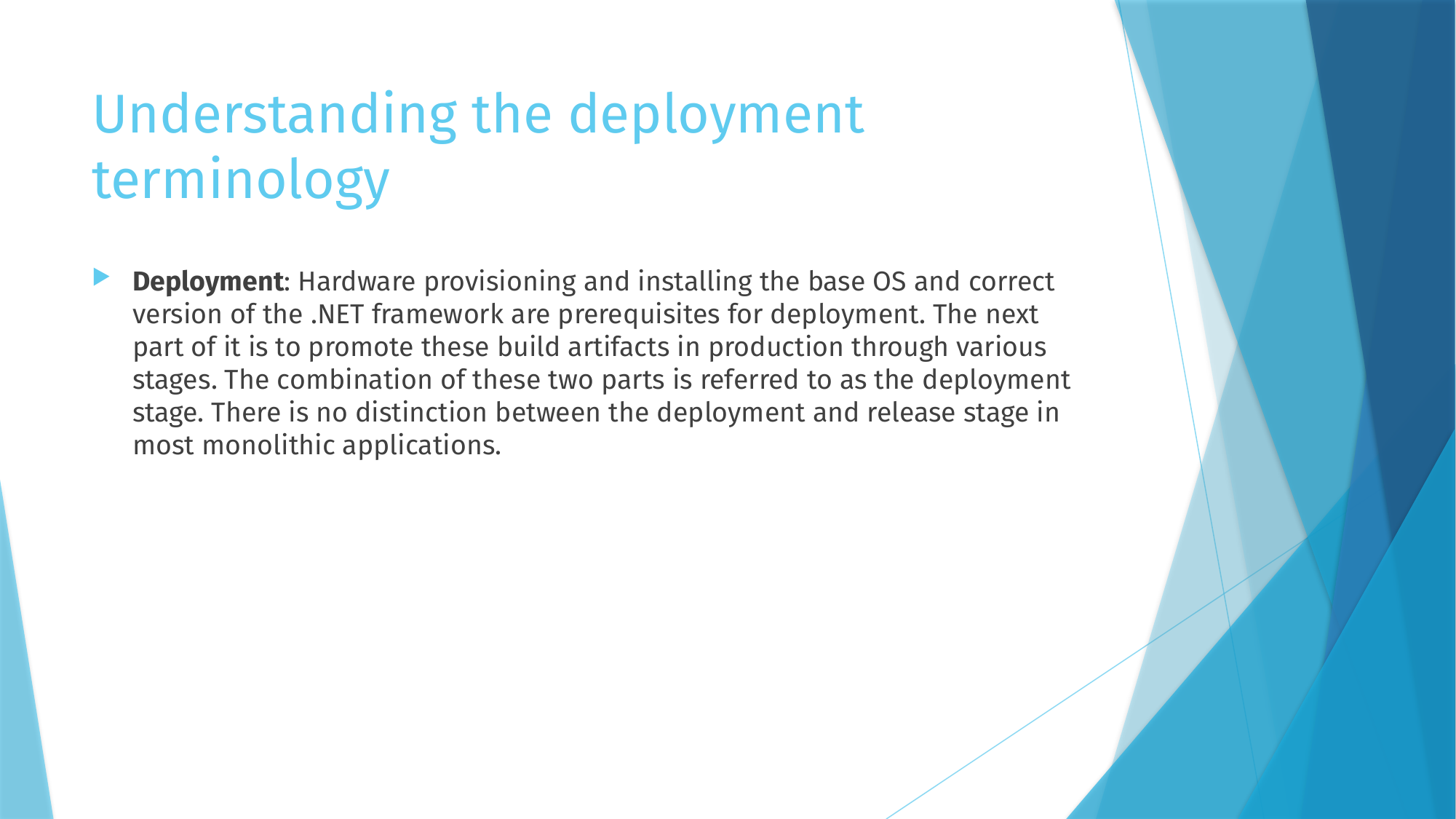

# Understanding the deployment terminology
Deployment: Hardware provisioning and installing the base OS and correct version of the .NET framework are prerequisites for deployment. The next part of it is to promote these build artifacts in production through various stages. The combination of these two parts is referred to as the deployment stage. There is no distinction between the deployment and release stage in most monolithic applications.